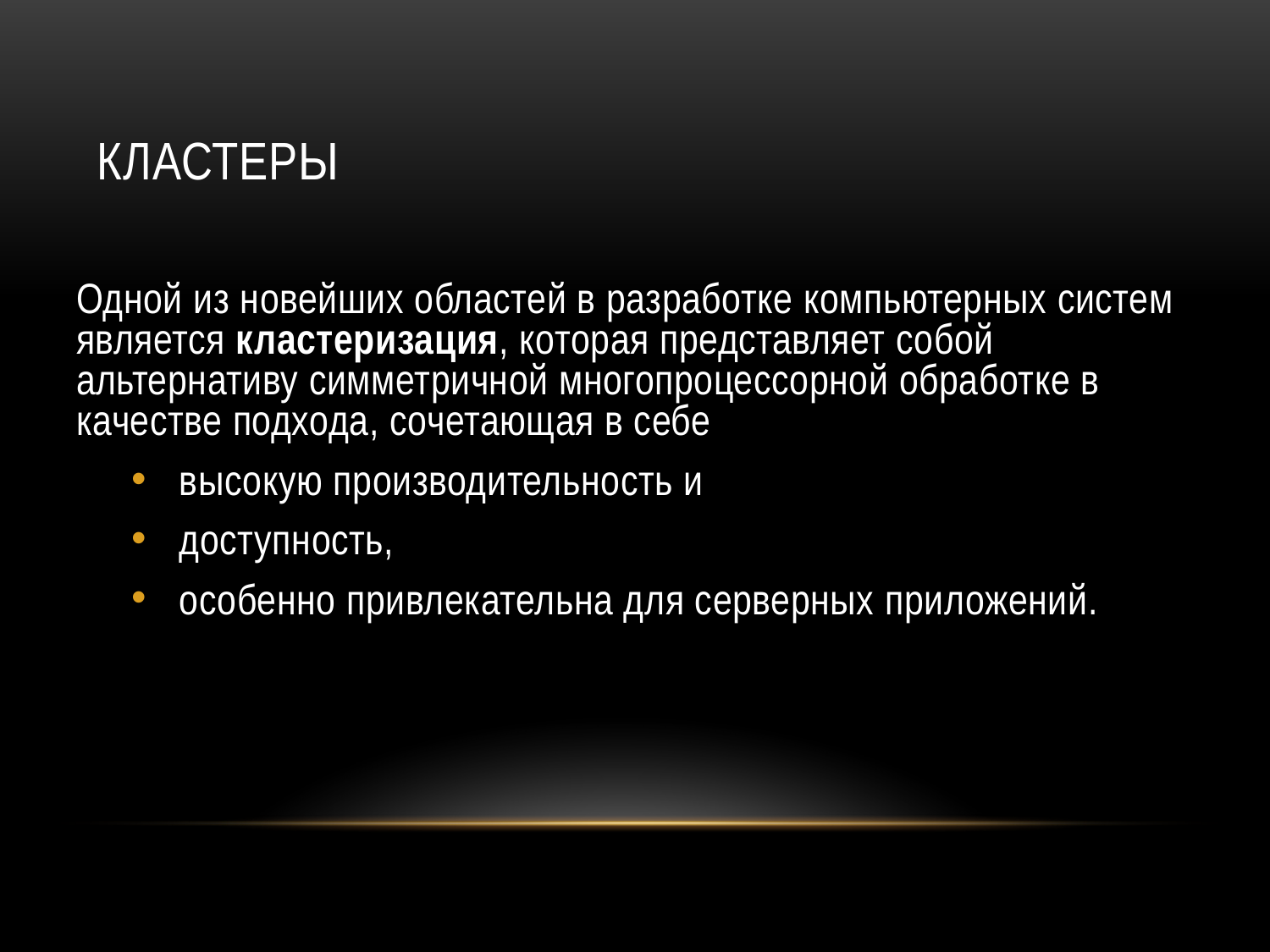

# КЛАСТЕРЫ
Одной из новейших областей в разработке компьютерных систем является кластеризация, которая представляет собой альтернативу симметричной многопроцессорной обработке в качестве подхода, сочетающая в себе
высокую производительность и
доступность,
особенно привлекательна для серверных приложений.